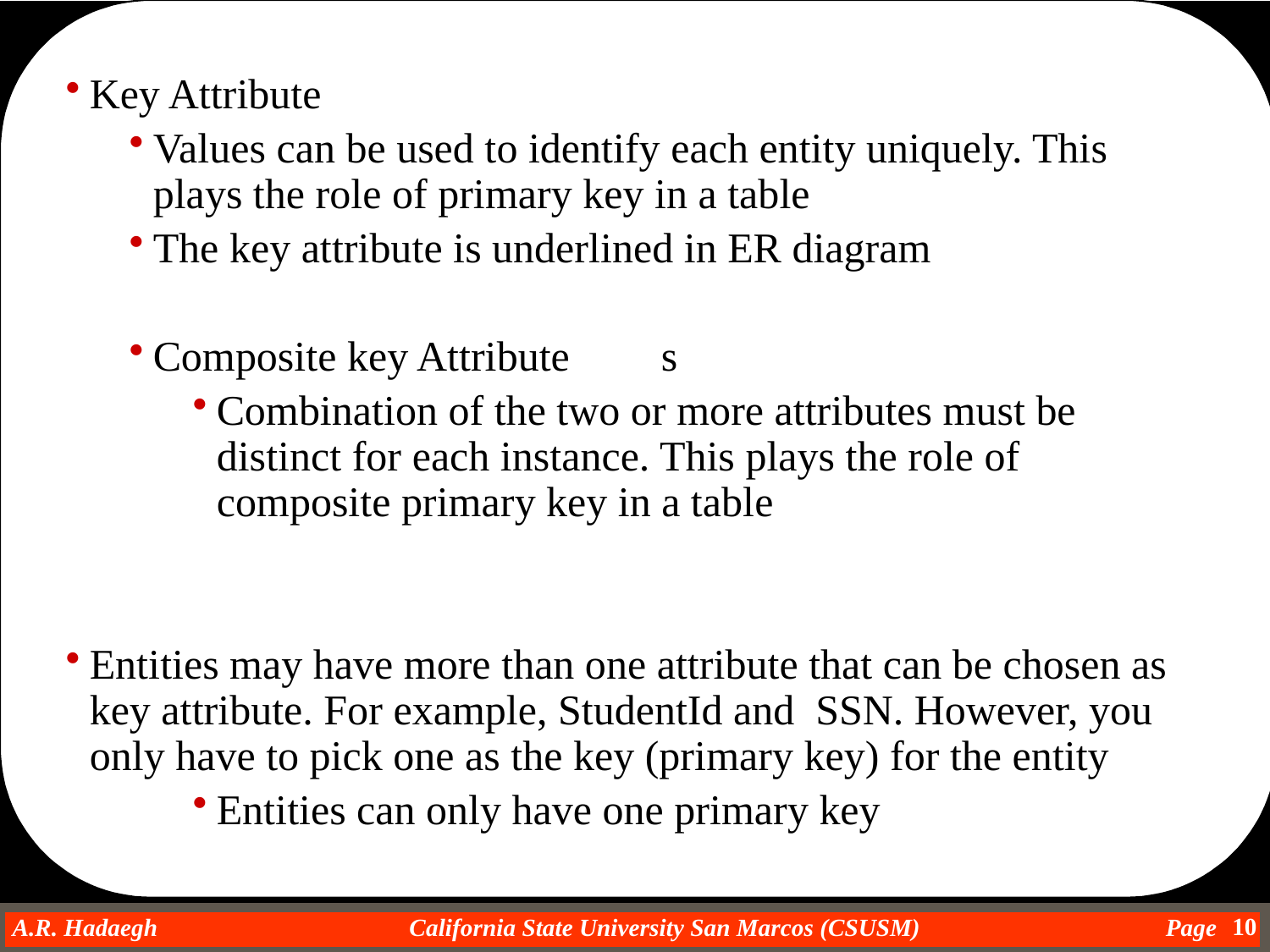

Key Attribute
Values can be used to identify each entity uniquely. This plays the role of primary key in a table
The key attribute is underlined in ER diagram

Composite key Attribute	s
Combination of the two or more attributes must be distinct for each instance. This plays the role of composite primary key in a table

Entities may have more than one attribute that can be chosen as key attribute. For example, StudentId and  SSN. However, you only have to pick one as the key (primary key) for the entity
Entities can only have one primary key
10